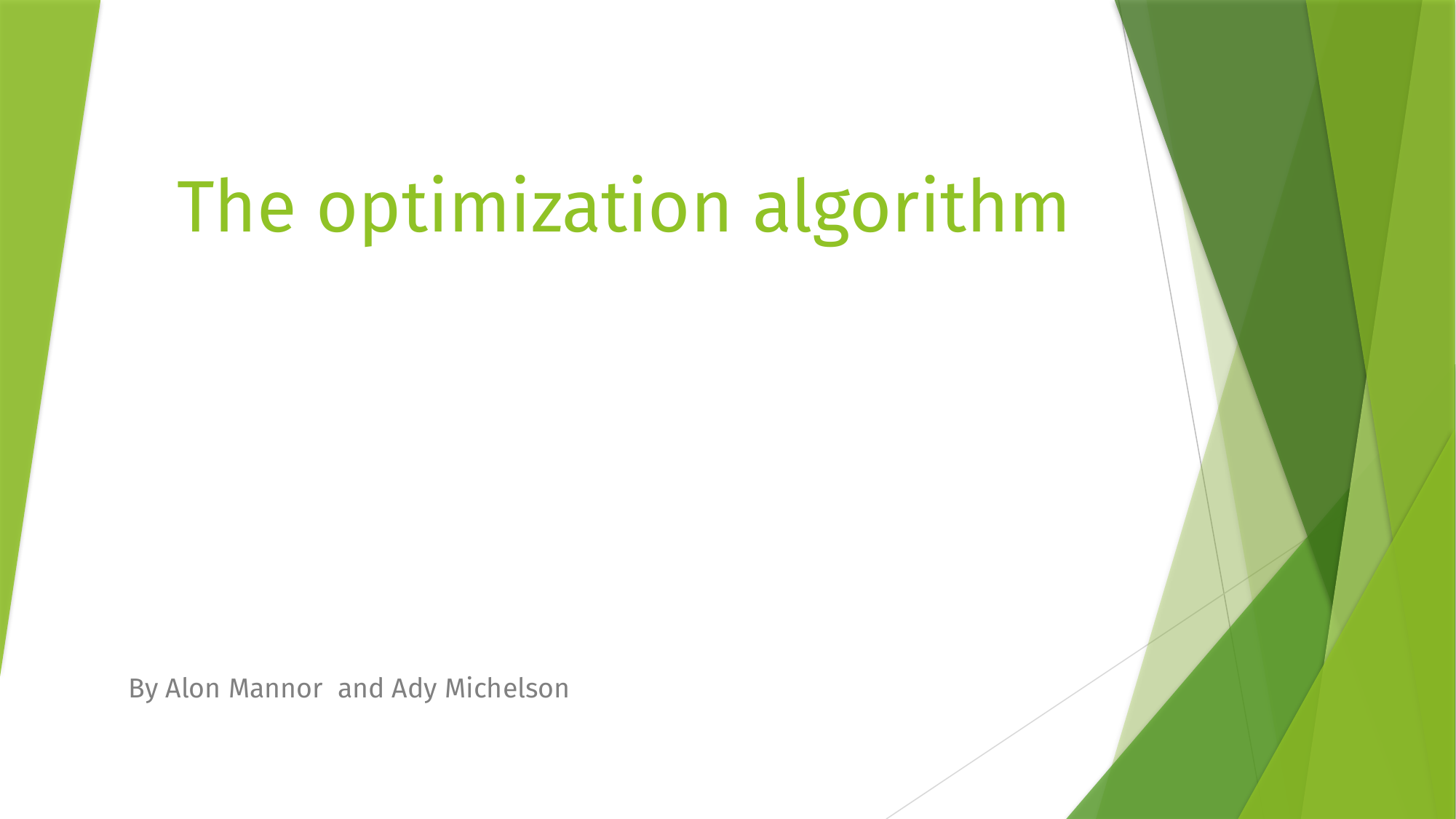

# The optimization algorithm
By Alon Mannor  and Ady Michelson